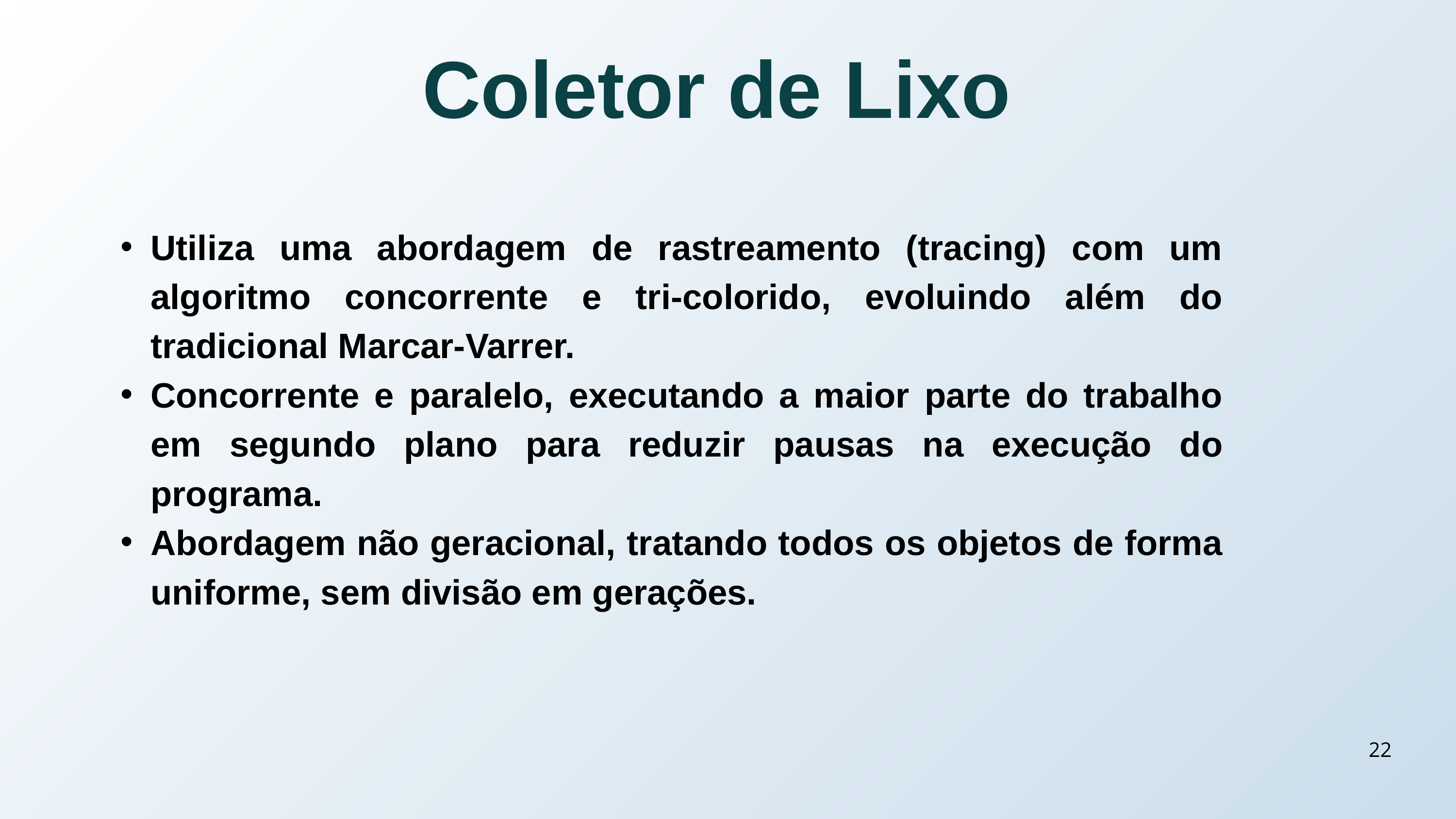

Coletor de Lixo
Utiliza uma abordagem de rastreamento (tracing) com um algoritmo concorrente e tri-colorido, evoluindo além do tradicional Marcar-Varrer.
Concorrente e paralelo, executando a maior parte do trabalho em segundo plano para reduzir pausas na execução do programa.
Abordagem não geracional, tratando todos os objetos de forma uniforme, sem divisão em gerações.
22